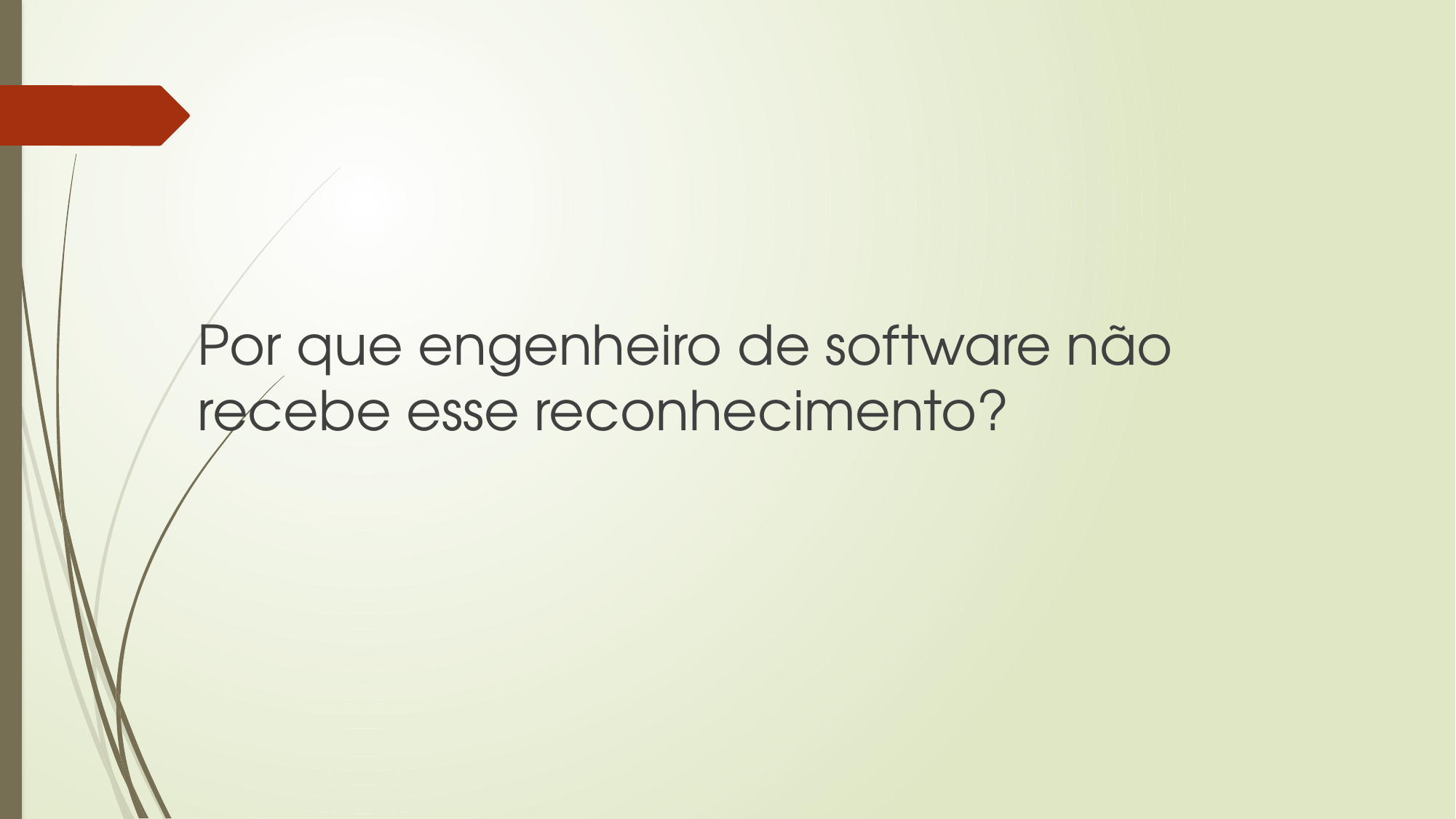

Por que engenheiro de software não recebe esse reconhecimento?